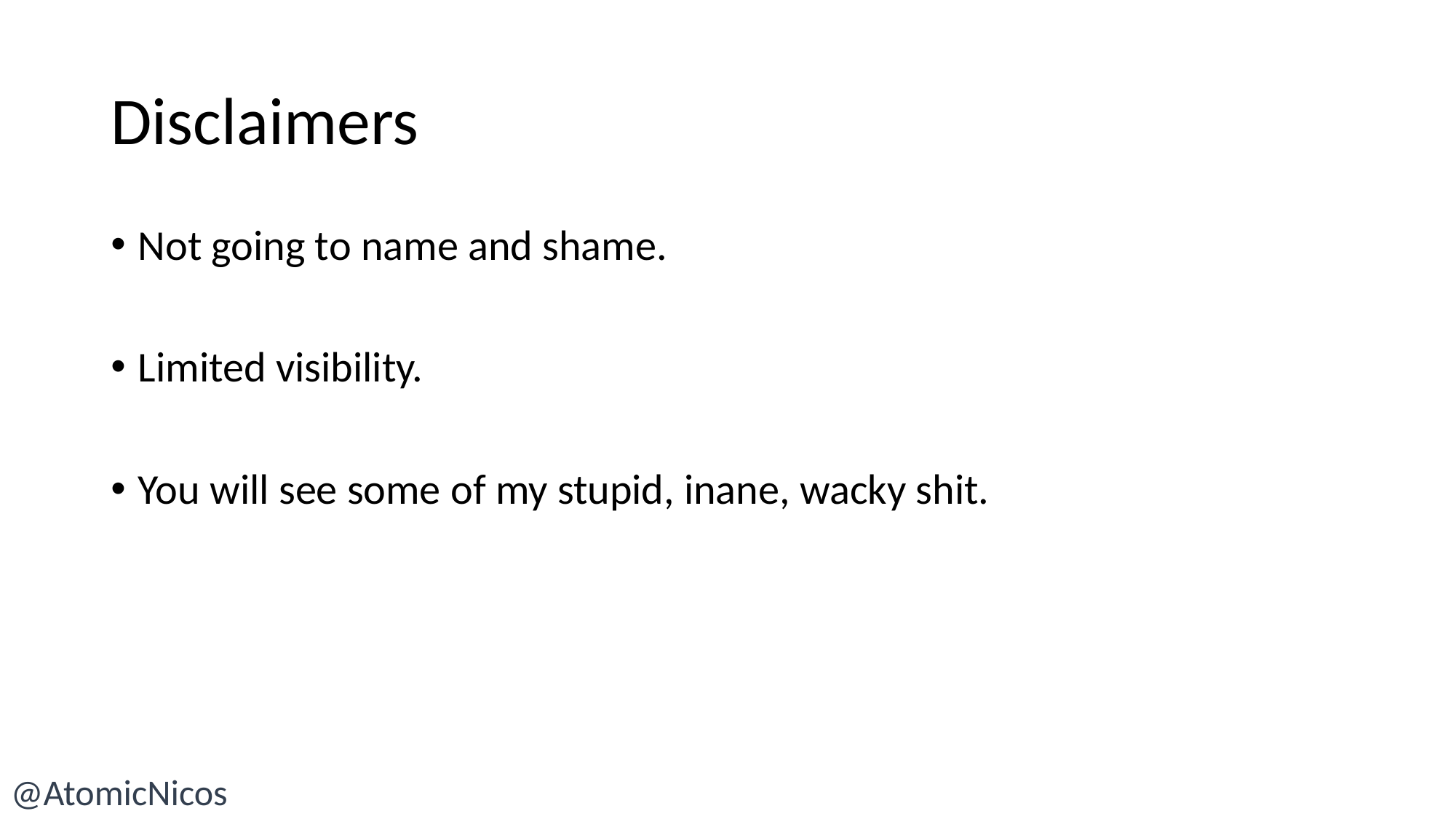

# Disclaimers
Not going to name and shame.

Limited visibility.

You will see some of my stupid, inane, wacky shit.

@AtomicNicos